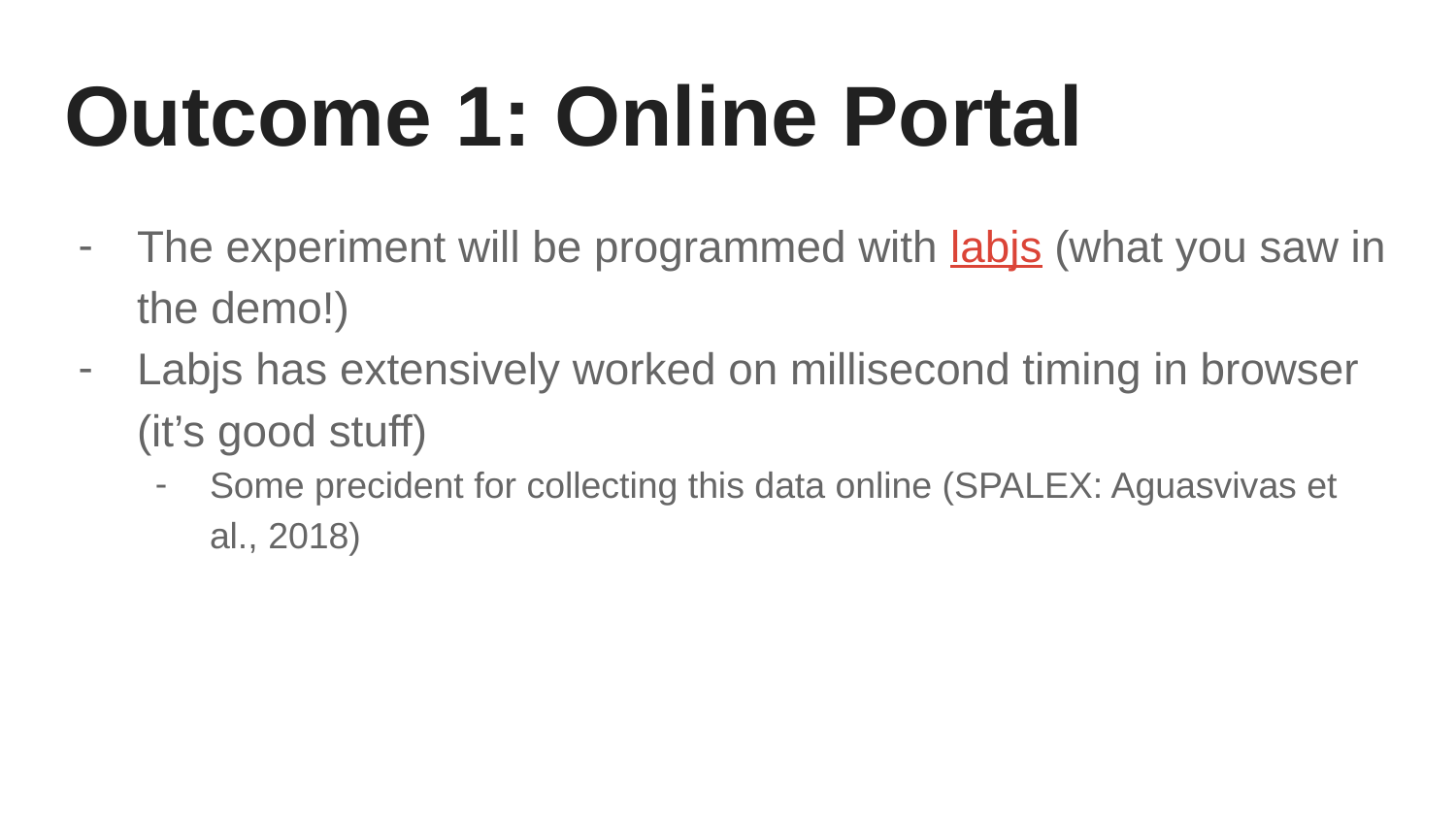

# Outcome 1: Online Portal

The experiment will be programmed with labjs (what you saw in the demo!)
Labjs has extensively worked on millisecond timing in browser (it’s good stuff)
Some precident for collecting this data online (SPALEX: Aguasvivas et al., 2018)